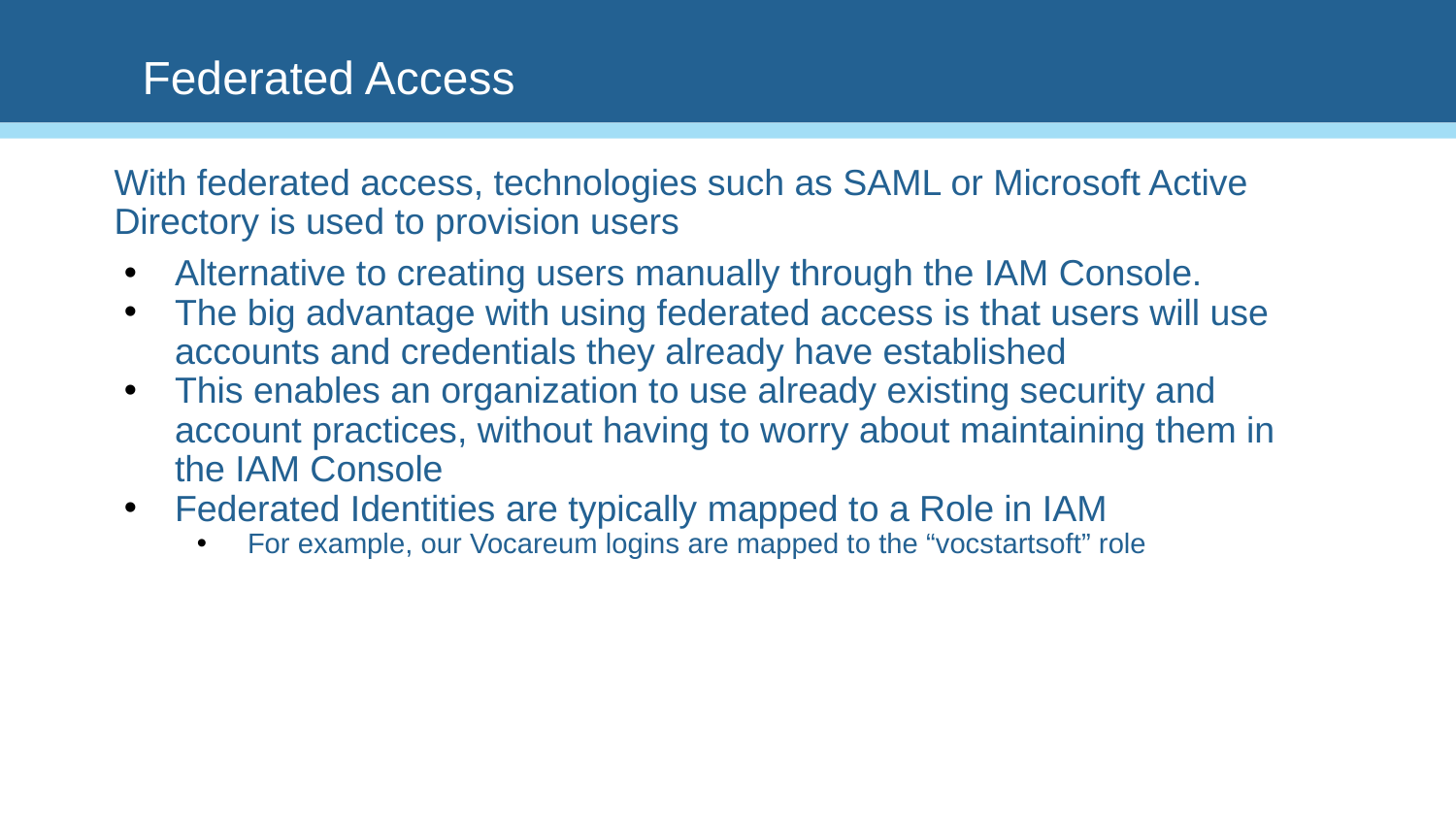

# Federated Access
With federated access, technologies such as SAML or Microsoft Active Directory is used to provision users
Alternative to creating users manually through the IAM Console.
The big advantage with using federated access is that users will use accounts and credentials they already have established
This enables an organization to use already existing security and account practices, without having to worry about maintaining them in the IAM Console
Federated Identities are typically mapped to a Role in IAM
For example, our Vocareum logins are mapped to the “vocstartsoft” role